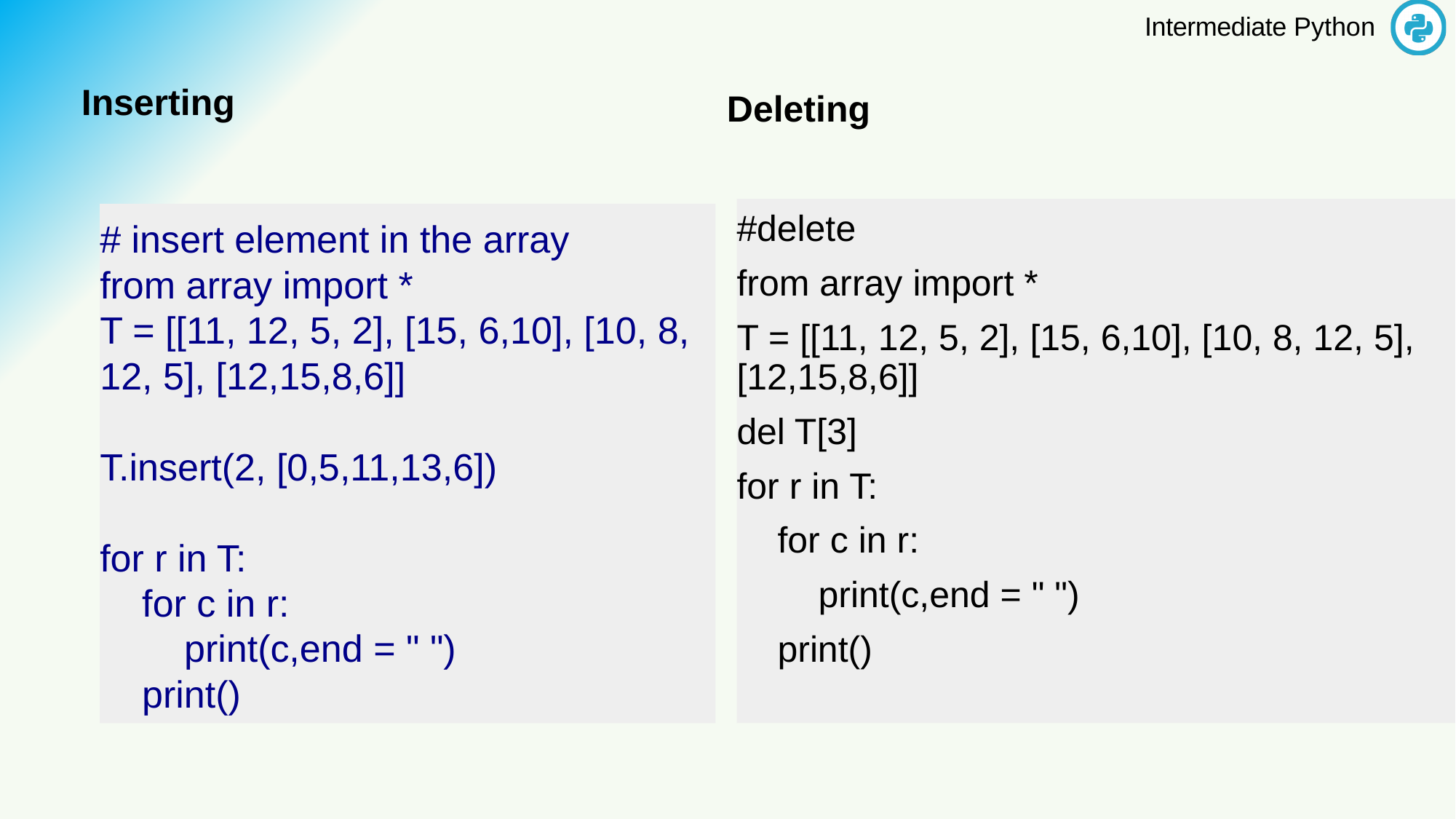

Inserting
Deleting
#delete
from array import *
T = [[11, 12, 5, 2], [15, 6,10], [10, 8, 12, 5], [12,15,8,6]]
del T[3]
for r in T:
    for c in r:
        print(c,end = " ")
    print()

# insert element in the array
from array import *
T = [[11, 12, 5, 2], [15, 6,10], [10, 8, 12, 5], [12,15,8,6]]

T.insert(2, [0,5,11,13,6])

for r in T:
    for c in r:
        print(c,end = " ")
    print()